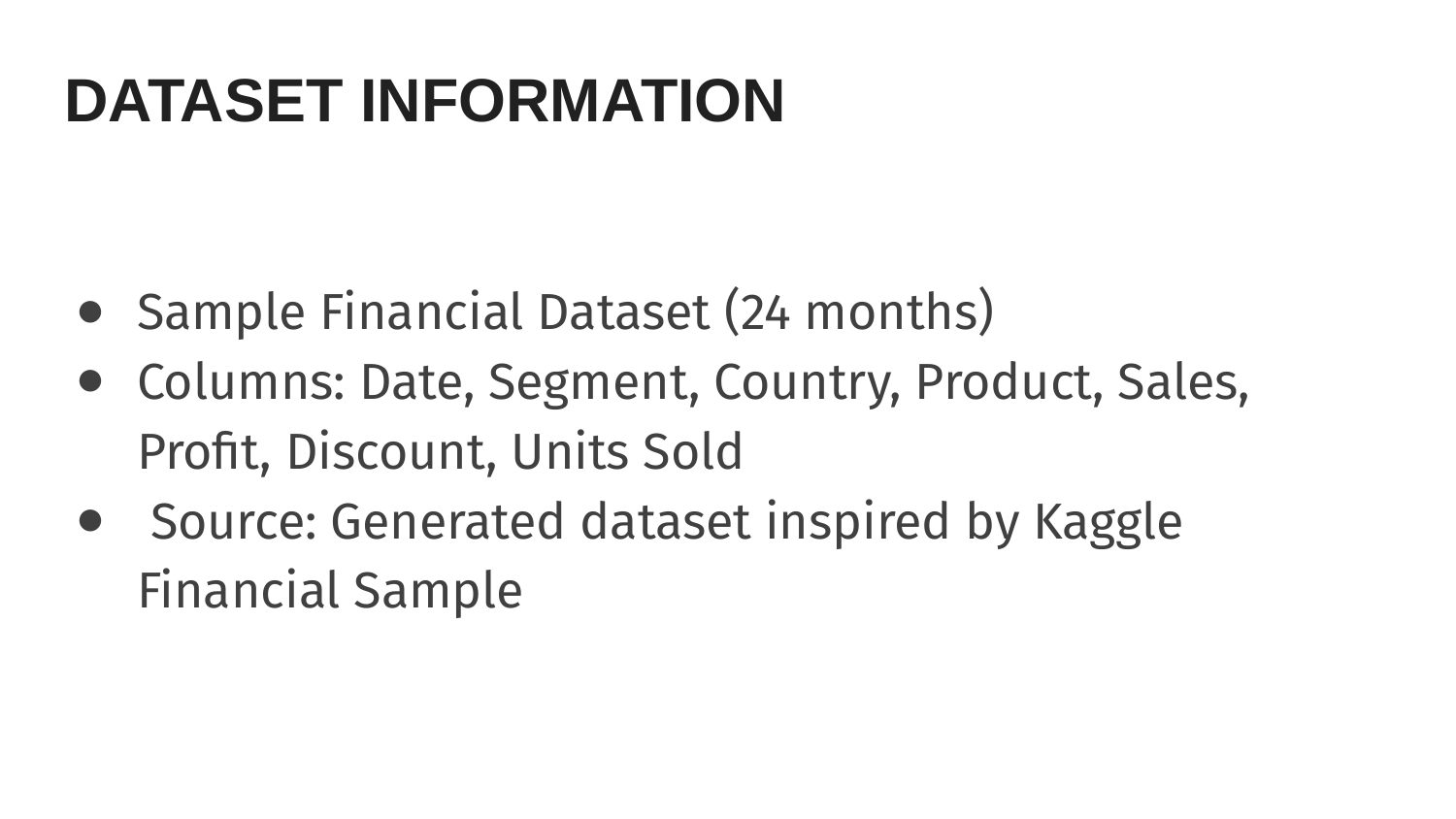

# DATASET INFORMATION
Sample Financial Dataset (24 months)
Columns: Date, Segment, Country, Product, Sales, Profit, Discount, Units Sold
 Source: Generated dataset inspired by Kaggle Financial Sample